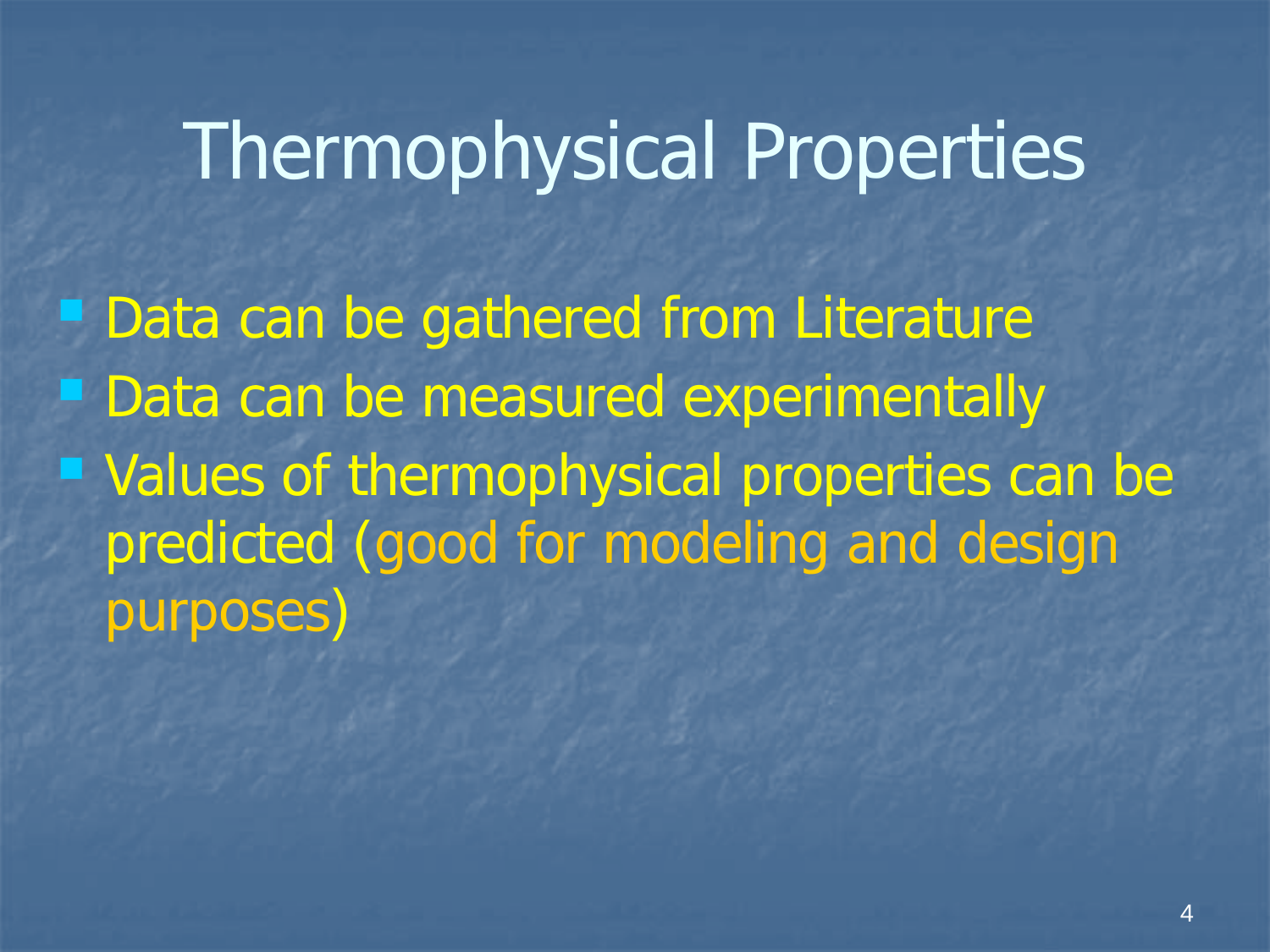

# Thermophysical Properties
Data can be gathered from Literature
Data can be measured experimentally
Values of thermophysical properties can be predicted (good for modeling and design purposes)
4